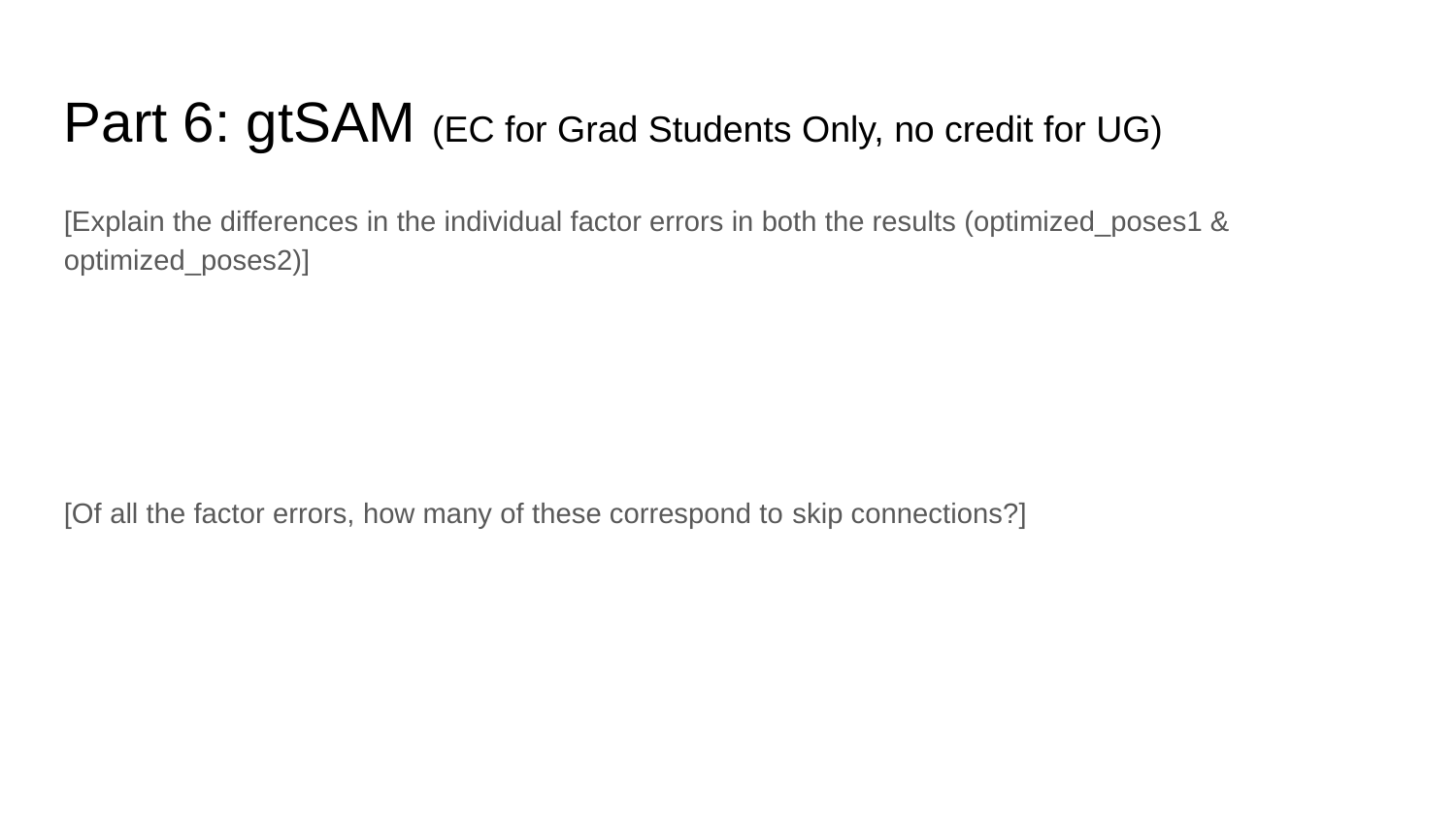

Part 6: gtSAM (EC for Grad Students Only, no credit for UG)

[Explain the differences in the individual factor errors in both the results (optimized_poses1 & optimized_poses2)]

[Of all the factor errors, how many of these correspond to skip connections?]